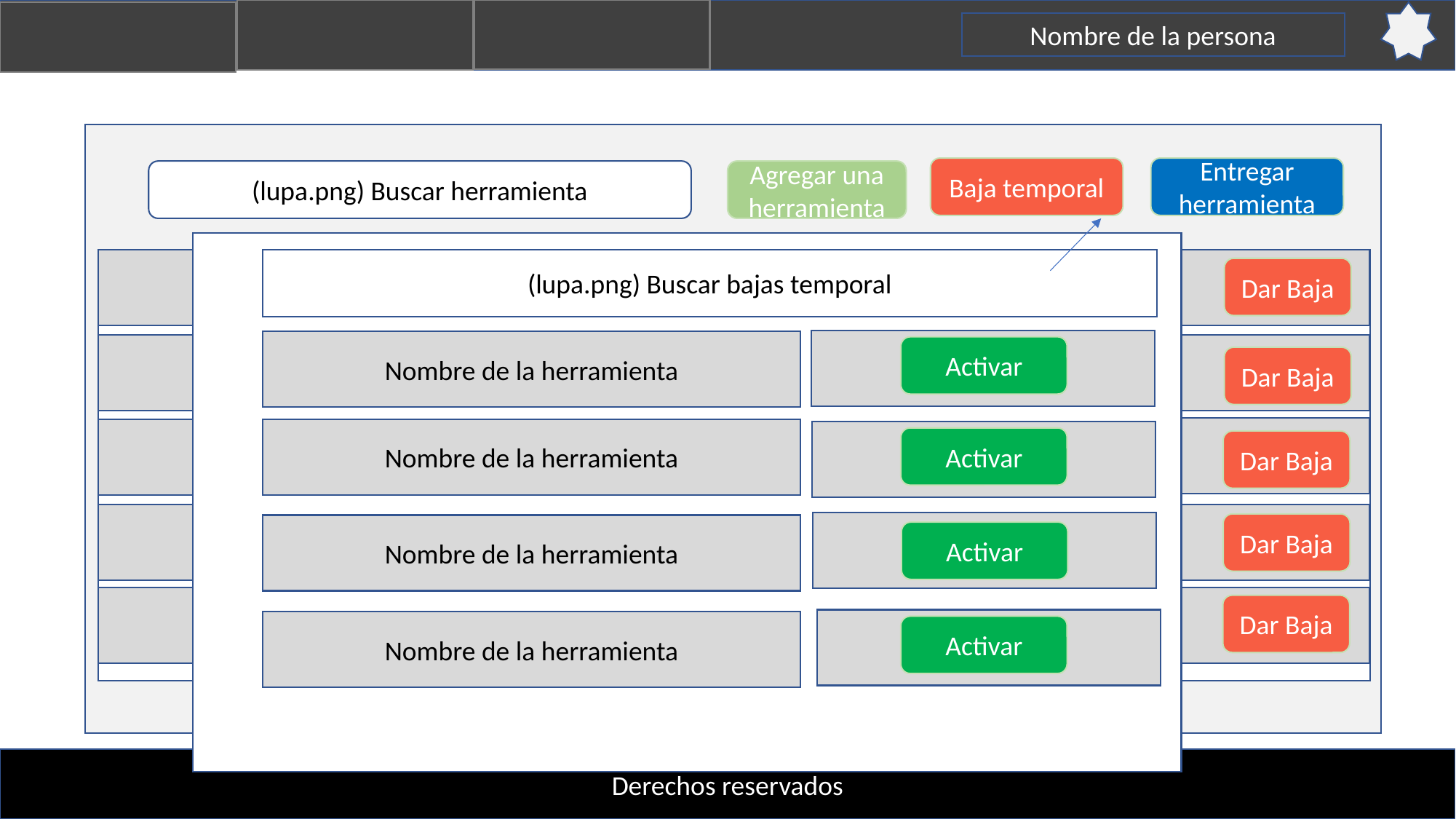

Nombre de la persona

Baja temporal
Entregar herramienta
(lupa.png) Buscar herramienta
Agregar una herramienta

(lupa.png) Buscar bajas temporal

Nombre de la empresa

Dar Baja
Editar

Nombre de la herramienta
Nombre de la empresa

Activar
Editar
Dar Baja

Nombre de la herramienta
Nombre de la empresa

Activar
Editar
Dar Baja
Nombre de la empresa

Editar

Dar Baja
Nombre de la herramienta
Activar
Nombre de la empresa

Dar Baja
Editar

Nombre de la herramienta
Activar
1 2 3 4
Derechos reservados